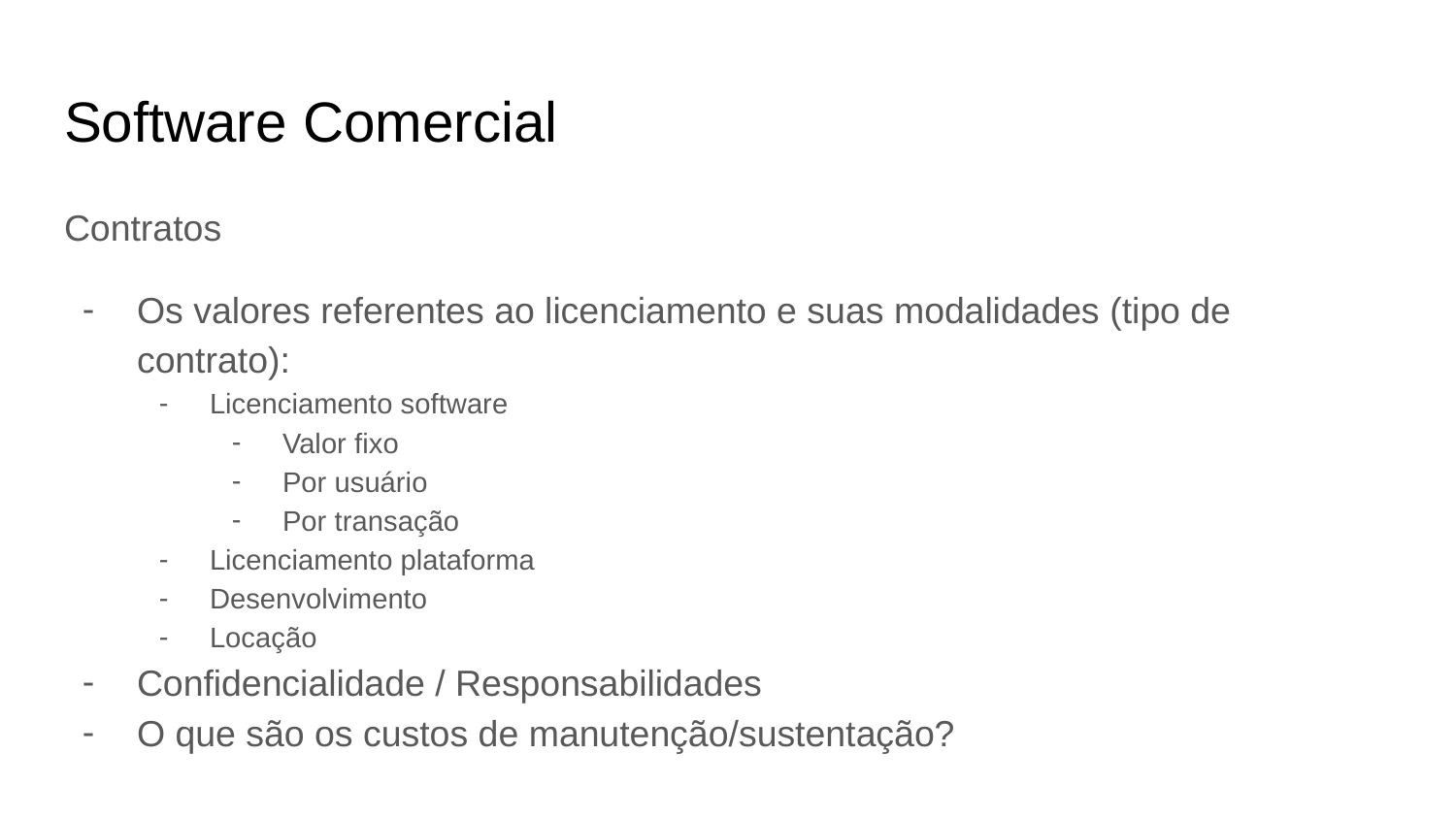

# Software Comercial
Contratos
Os valores referentes ao licenciamento e suas modalidades (tipo de contrato):
Licenciamento software
Valor fixo
Por usuário
Por transação
Licenciamento plataforma
Desenvolvimento
Locação
Confidencialidade / Responsabilidades
O que são os custos de manutenção/sustentação?